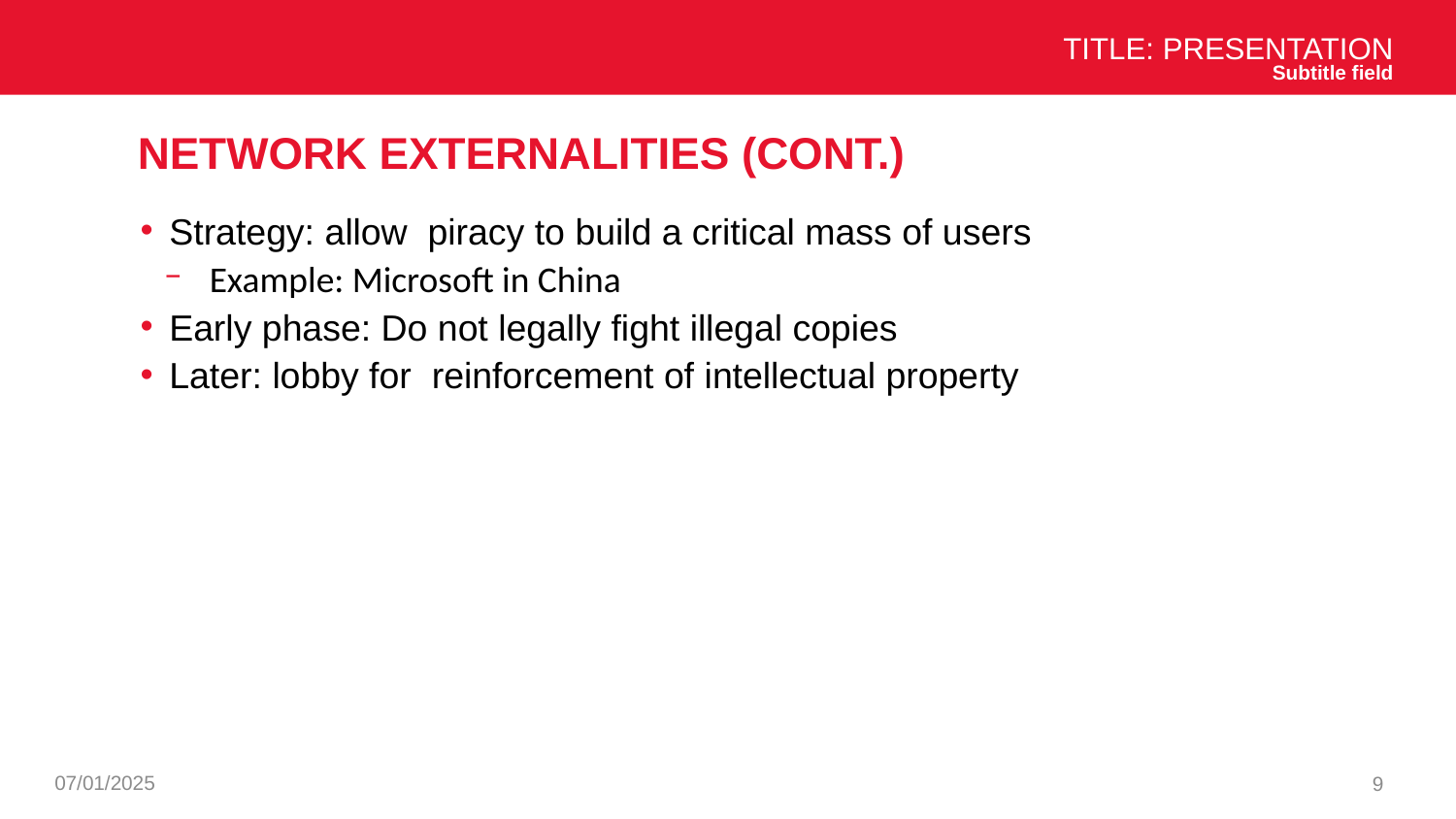

Title: Presentation
Subtitle field
# Network externalities (cont.)
Strategy: allow  piracy to build a critical mass of users
Example: Microsoft in China
Early phase: Do not legally fight illegal copies
Later: lobby for  reinforcement of intellectual property

07/01/2025
9